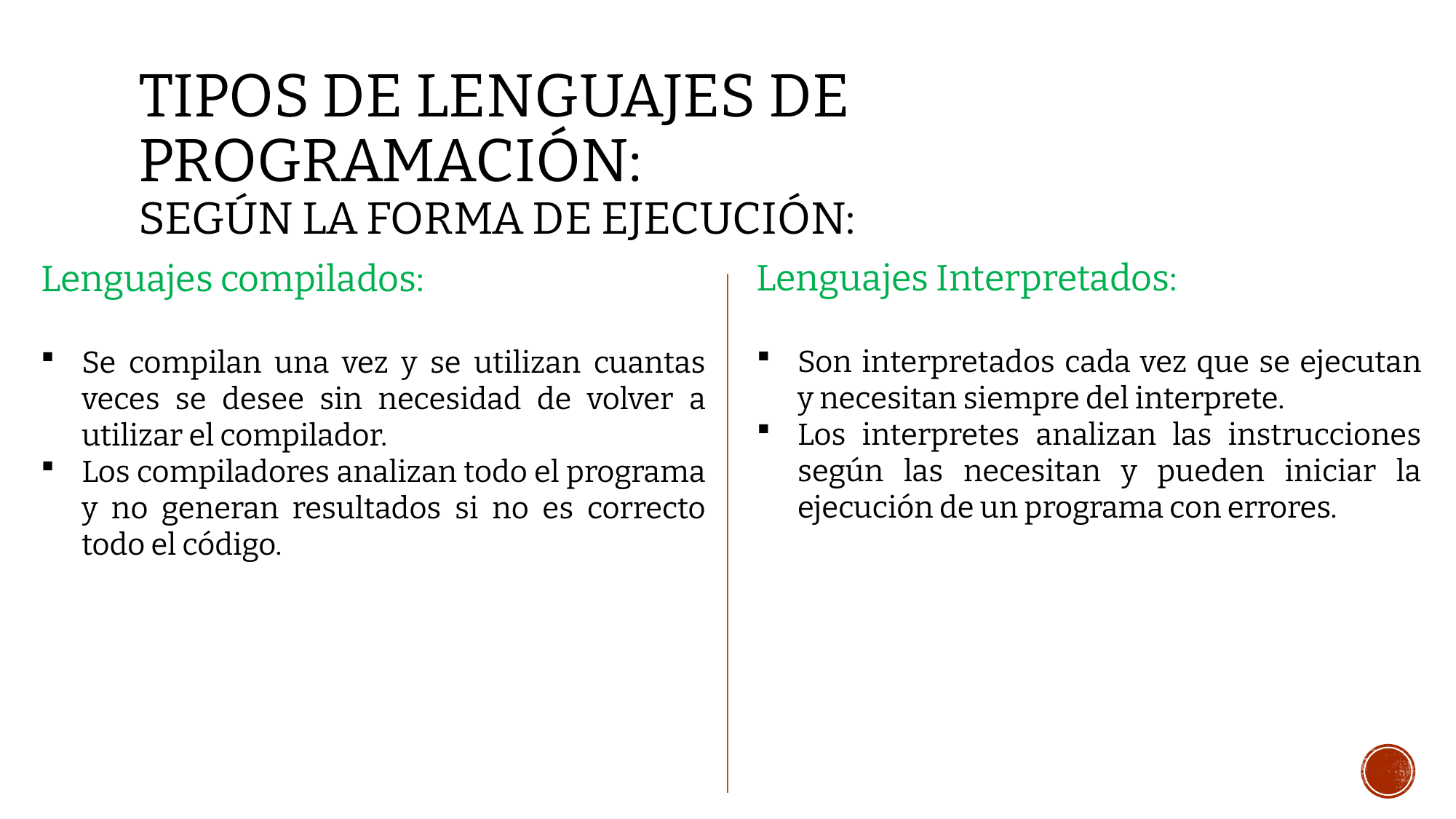

# Tipos de lenguajes de programación: Según la forma de ejecución:
Lenguajes Interpretados:

Son interpretados cada vez que se ejecutan y necesitan siempre del interprete.
Los interpretes analizan las instrucciones según las necesitan y pueden iniciar la ejecución de un programa con errores.

Lenguajes compilados:

Se compilan una vez y se utilizan cuantas veces se desee sin necesidad de volver a utilizar el compilador.
Los compiladores analizan todo el programa y no generan resultados si no es correcto todo el código.